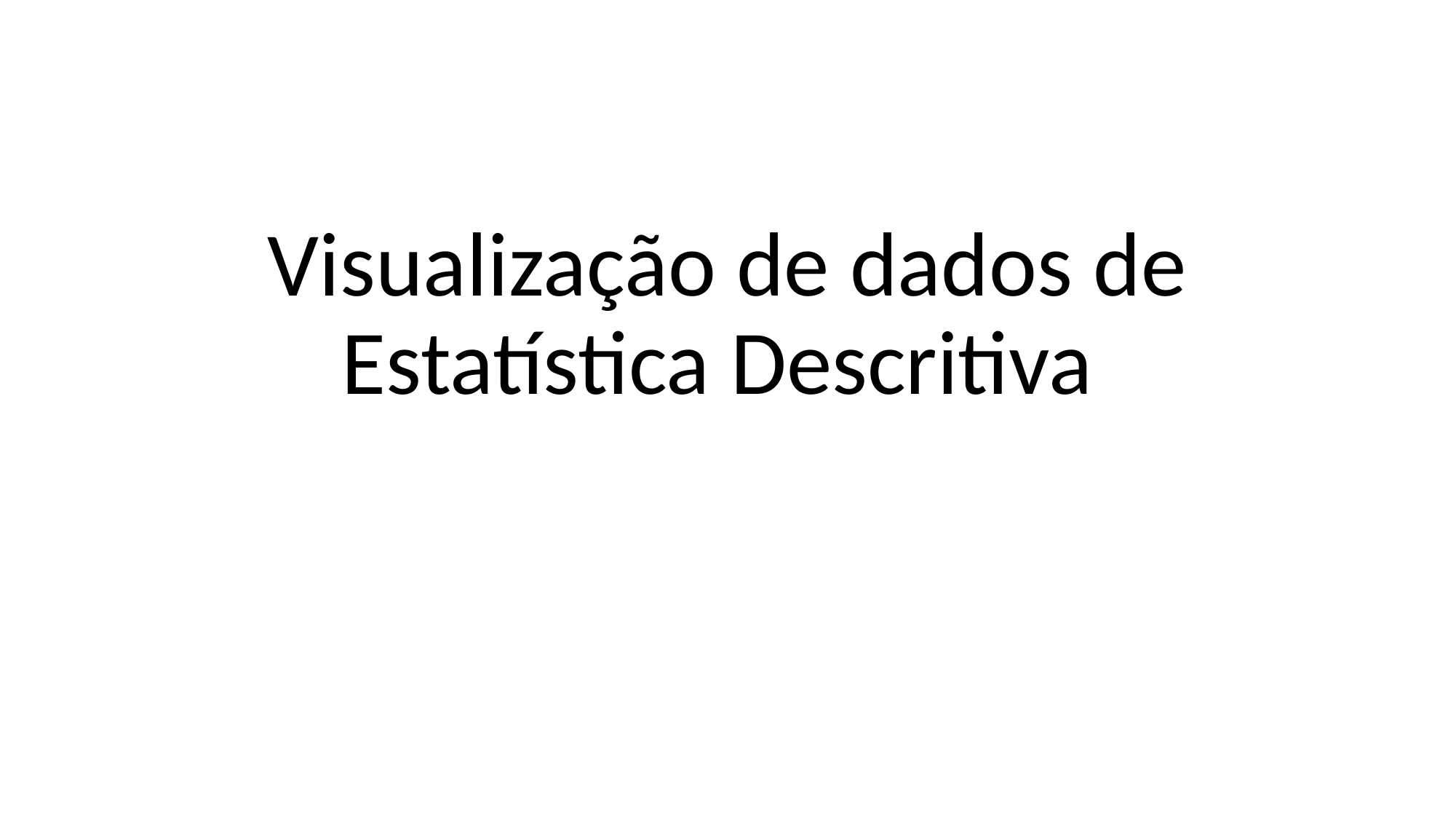

# Visualização de dados de Estatística Descritiva